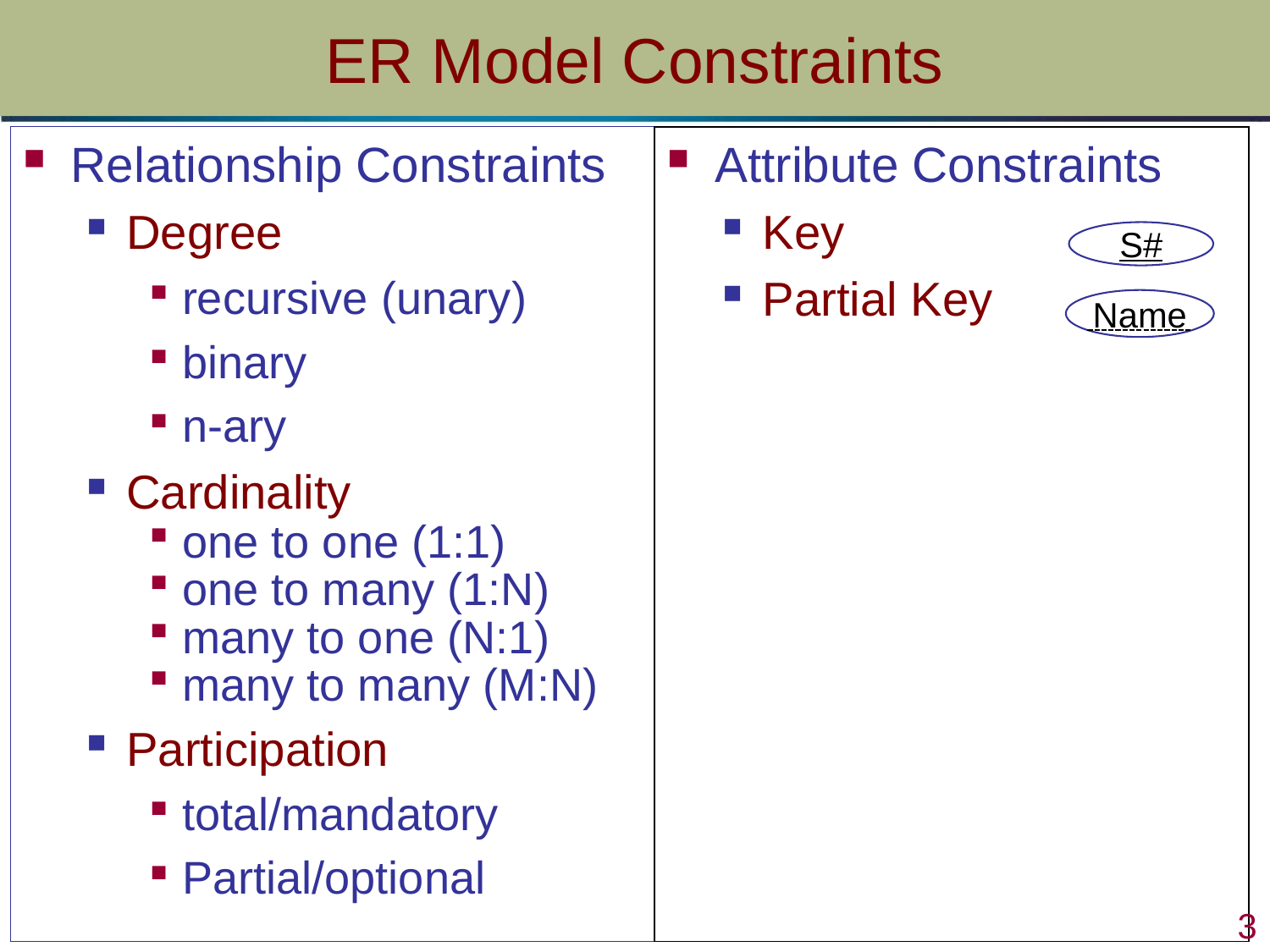

# ER Model Constraints
Relationship Constraints
Degree
recursive (unary)
binary
n-ary
Cardinality
one to one (1:1)
one to many (1:N)
many to one (N:1)
many to many (M:N)
Participation
total/mandatory
Partial/optional

Attribute Constraints
Key
Partial Key

S#
Name
 3